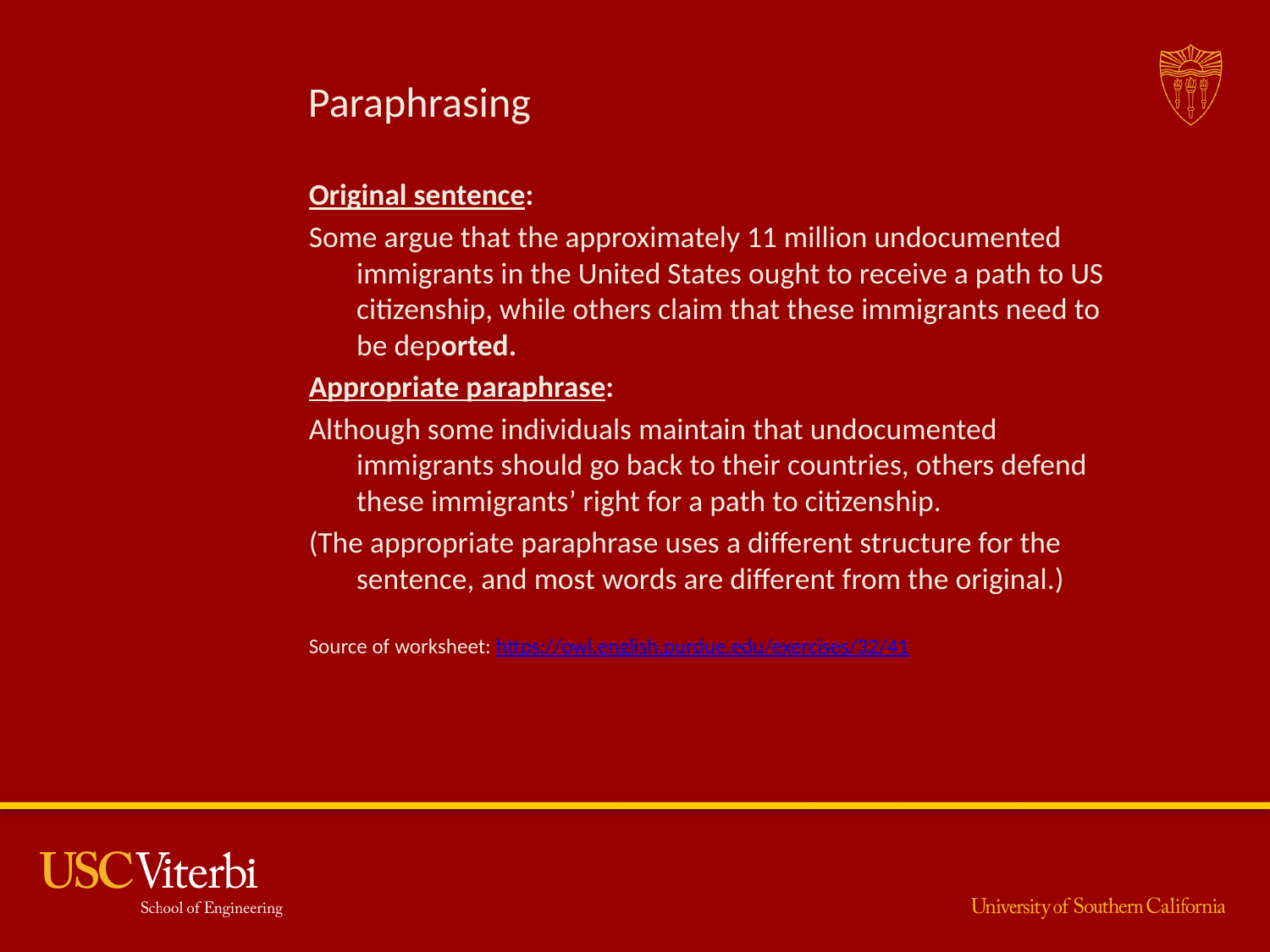

# Paraphrasing
Original sentence:
Some argue that the approximately 11 million undocumented immigrants in the United States ought to receive a path to US citizenship, while others claim that these immigrants need to be deported.
Appropriate paraphrase:
Although some individuals maintain that undocumented immigrants should go back to their countries, others defend these immigrants’ right for a path to citizenship.
(The appropriate paraphrase uses a different structure for the sentence, and most words are different from the original.)

Source of worksheet: https://owl.english.purdue.edu/exercises/32/41

Source: Harris, Robert A. 2001. The Plagiarism Handbook. Los Angeles, CA: Pyrczak Publishing.